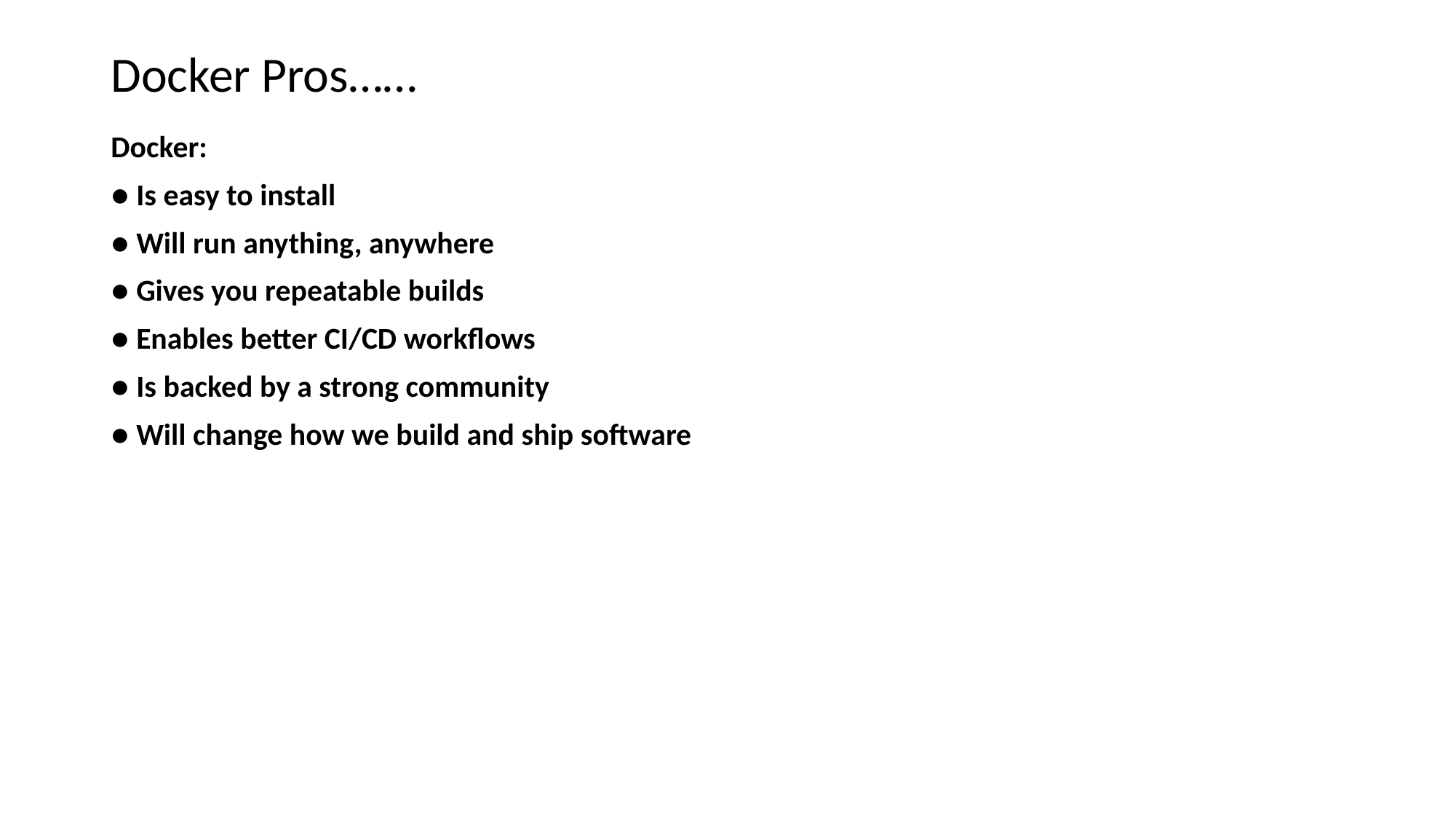

# Docker Pros……
Docker:
● Is easy to install
● Will run anything, anywhere
● Gives you repeatable builds
● Enables better CI/CD workflows
● Is backed by a strong community
● Will change how we build and ship software